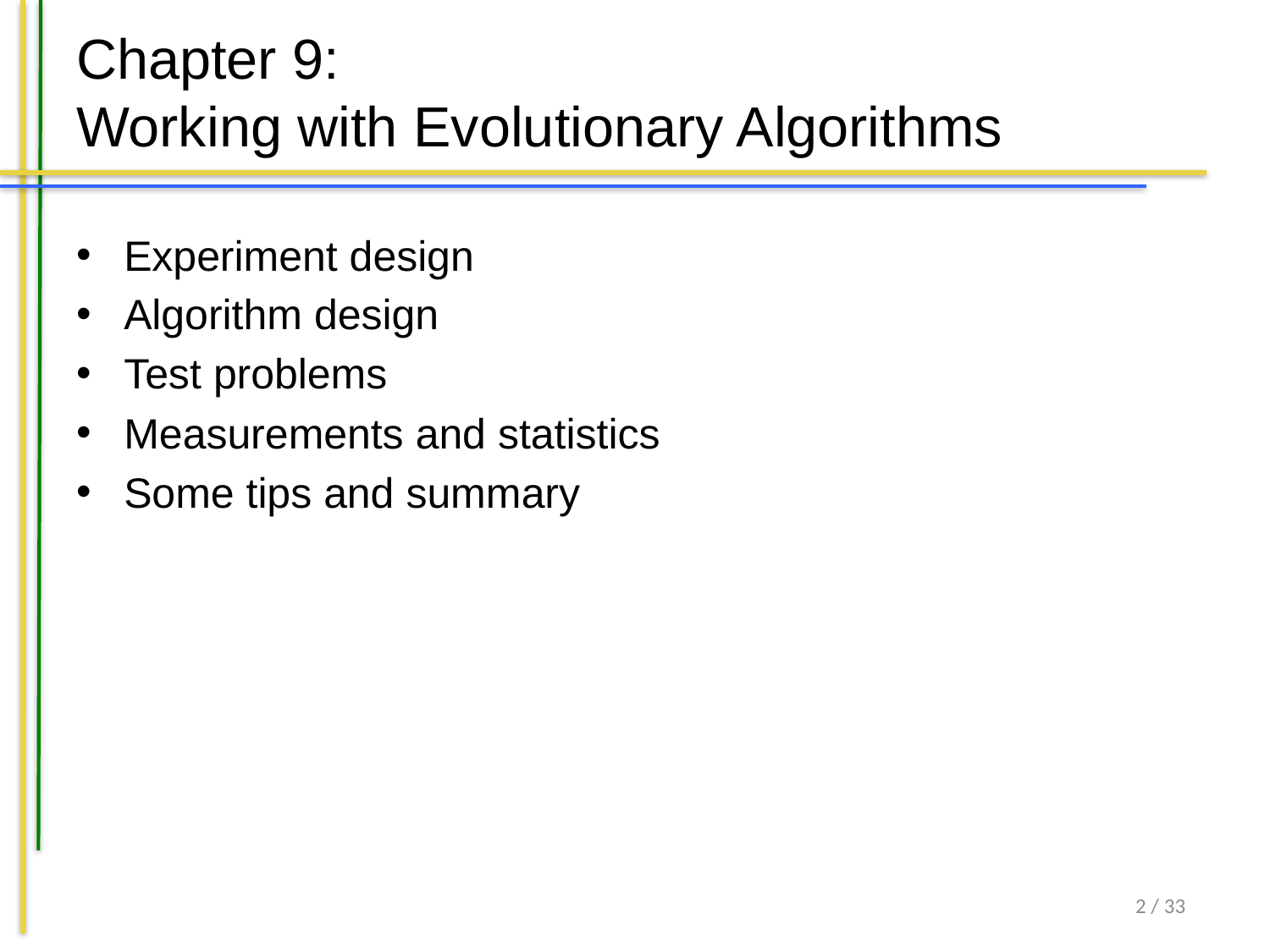

# Chapter 9: Working with Evolutionary Algorithms
Experiment design
Algorithm design
Test problems
Measurements and statistics
Some tips and summary

2 / 33